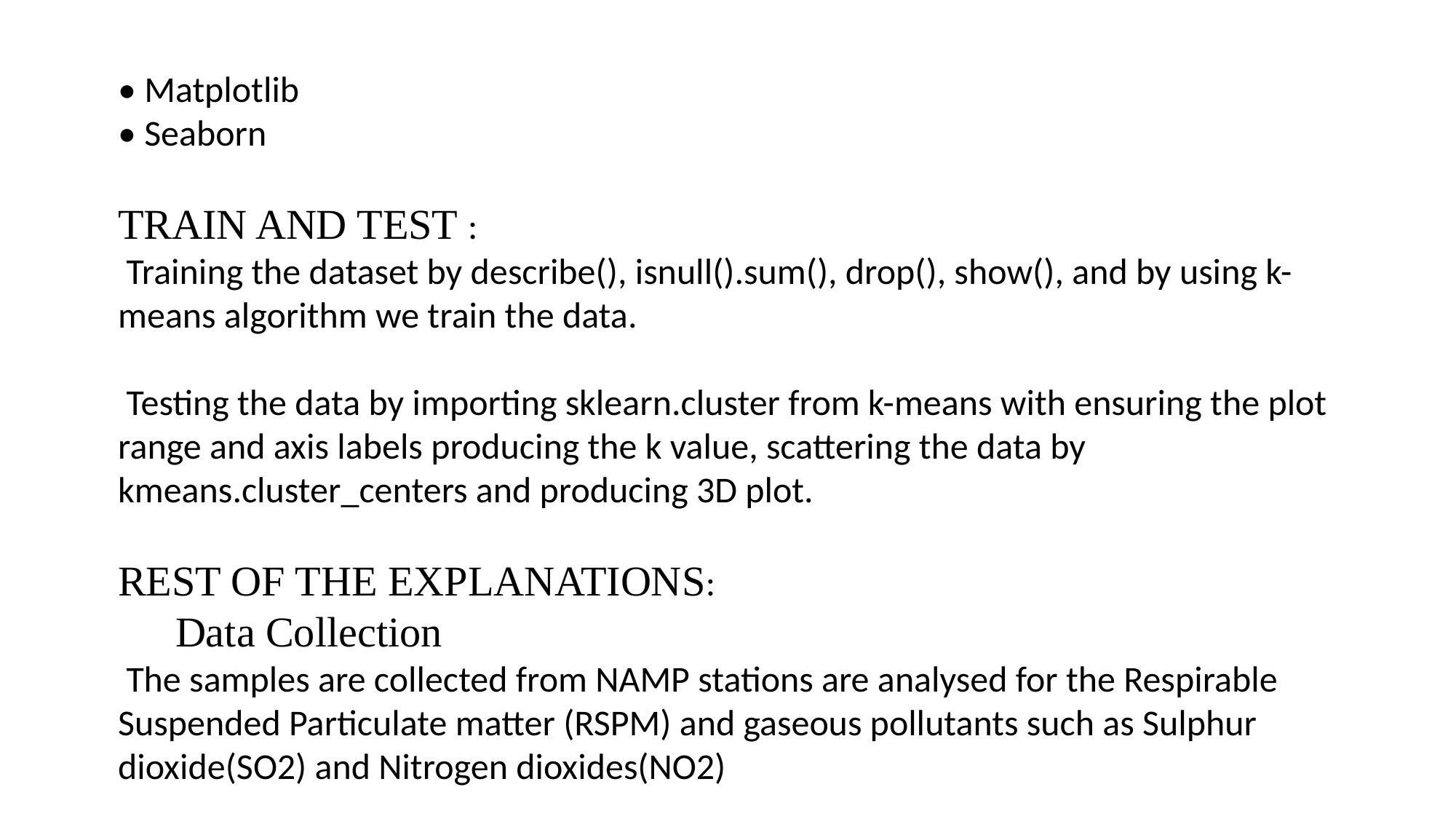

• Matplotlib
• Seaborn

TRAIN AND TEST :
 Training the dataset by describe(), isnull().sum(), drop(), show(), and by using k-means algorithm we train the data.

 Testing the data by importing sklearn.cluster from k-means with ensuring the plot range and axis labels producing the k value, scattering the data by kmeans.cluster_centers and producing 3D plot.

REST OF THE EXPLANATIONS:
       Data Collection
 The samples are collected from NAMP stations are analysed for the Respirable Suspended Particulate matter (RSPM) and gaseous pollutants such as Sulphur dioxide(SO2) and Nitrogen dioxides(NO2)